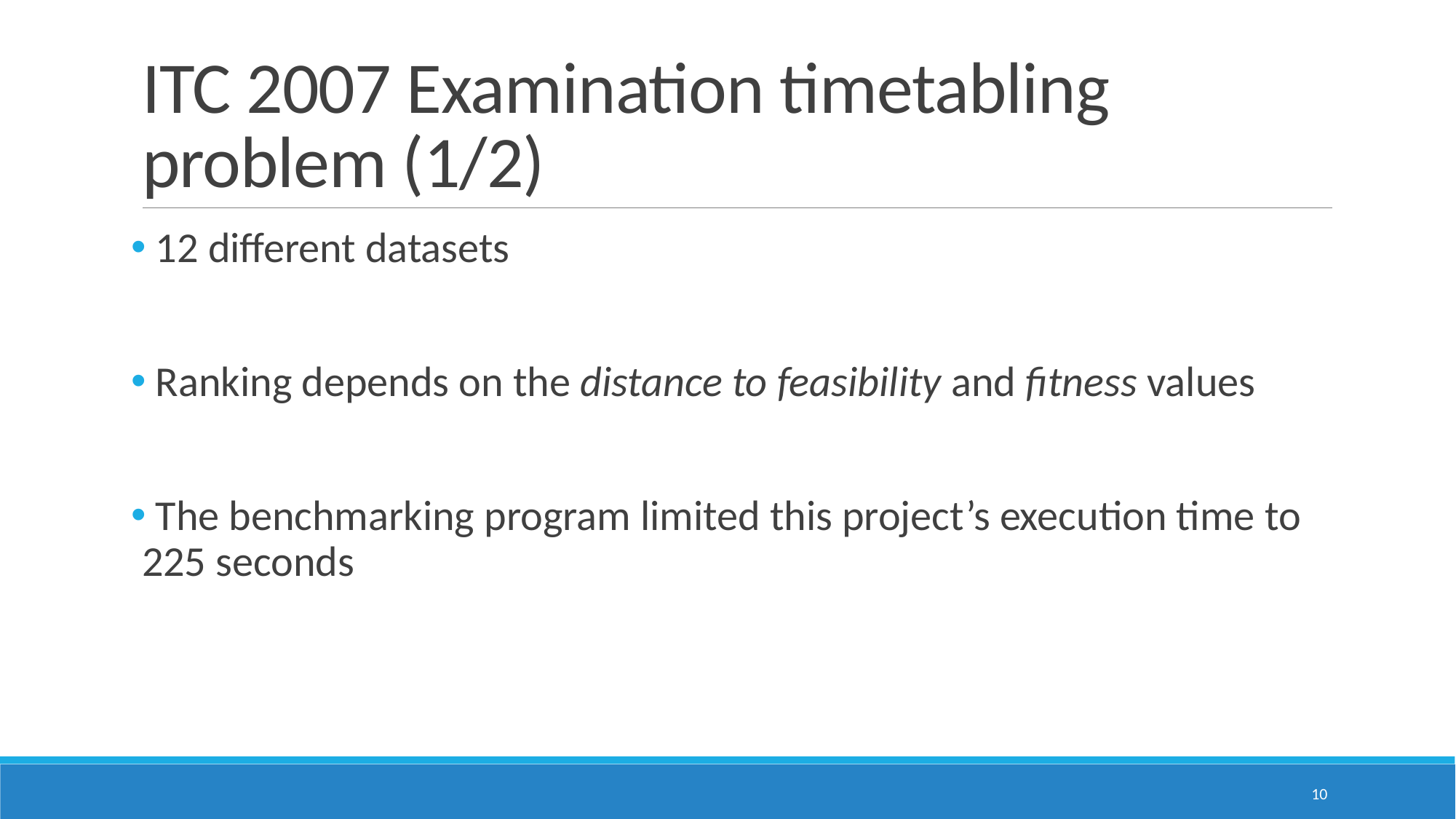

# ITC 2007 Examination timetabling problem (1/2)
 12 different datasets

 Ranking depends on the distance to feasibility and fitness values

 The benchmarking program limited this project’s execution time to 225 seconds
10